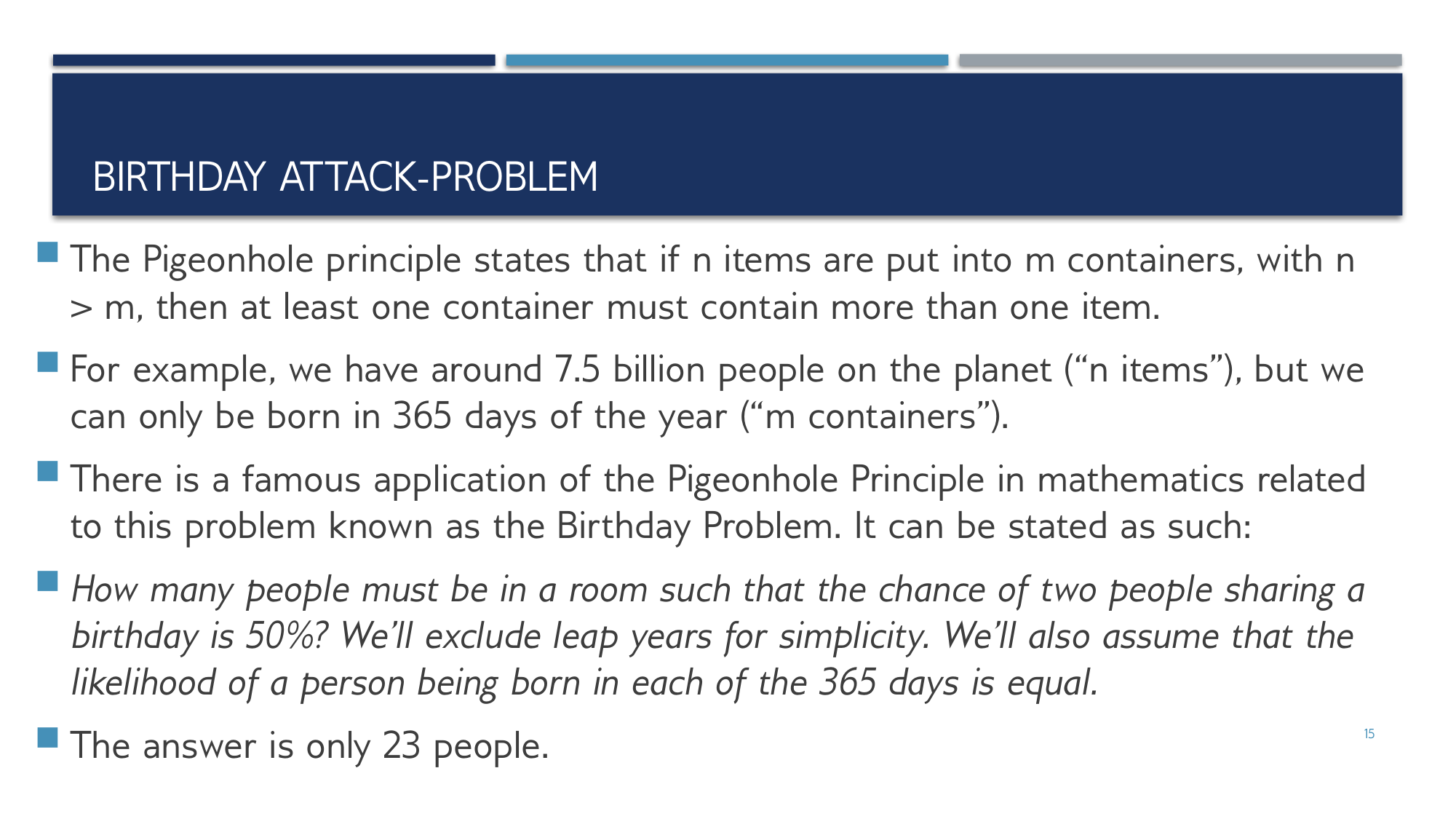

# Birthday attack-Problem
The Pigeonhole principle states that if n items are put into m containers, with n > m, then at least one container must contain more than one item.
For example, we have around 7.5 billion people on the planet (“n items”), but we can only be born in 365 days of the year (“m containers”).
There is a famous application of the Pigeonhole Principle in mathematics related to this problem known as the Birthday Problem. It can be stated as such:
How many people must be in a room such that the chance of two people sharing a birthday is 50%? We’ll exclude leap years for simplicity. We’ll also assume that the likelihood of a person being born in each of the 365 days is equal.
The answer is only 23 people.

15